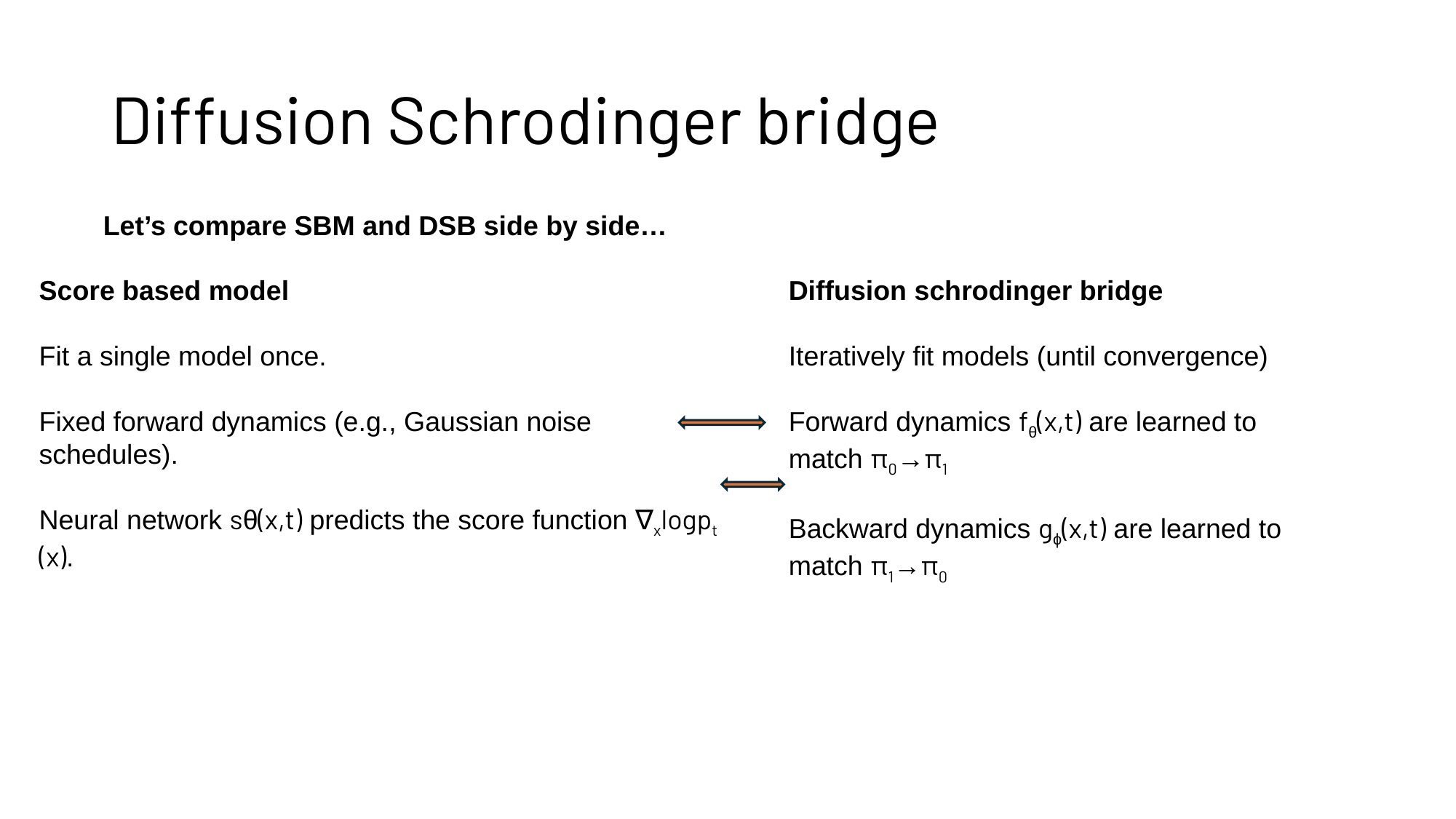

# Diffusion Schrodinger bridge
Let’s compare SBM and DSB side by side…
Score based model

Fit a single model once.

Fixed forward dynamics (e.g., Gaussian noise schedules).

Neural network sθ​(x,t) predicts the score function ∇x​logpt​(x).

Diffusion schrodinger bridge

Iteratively fit models (until convergence)

Forward dynamics fθ(x,t) are learned to match π0→π1​

Backward dynamics gϕ(x,t) are learned to match π1→π0